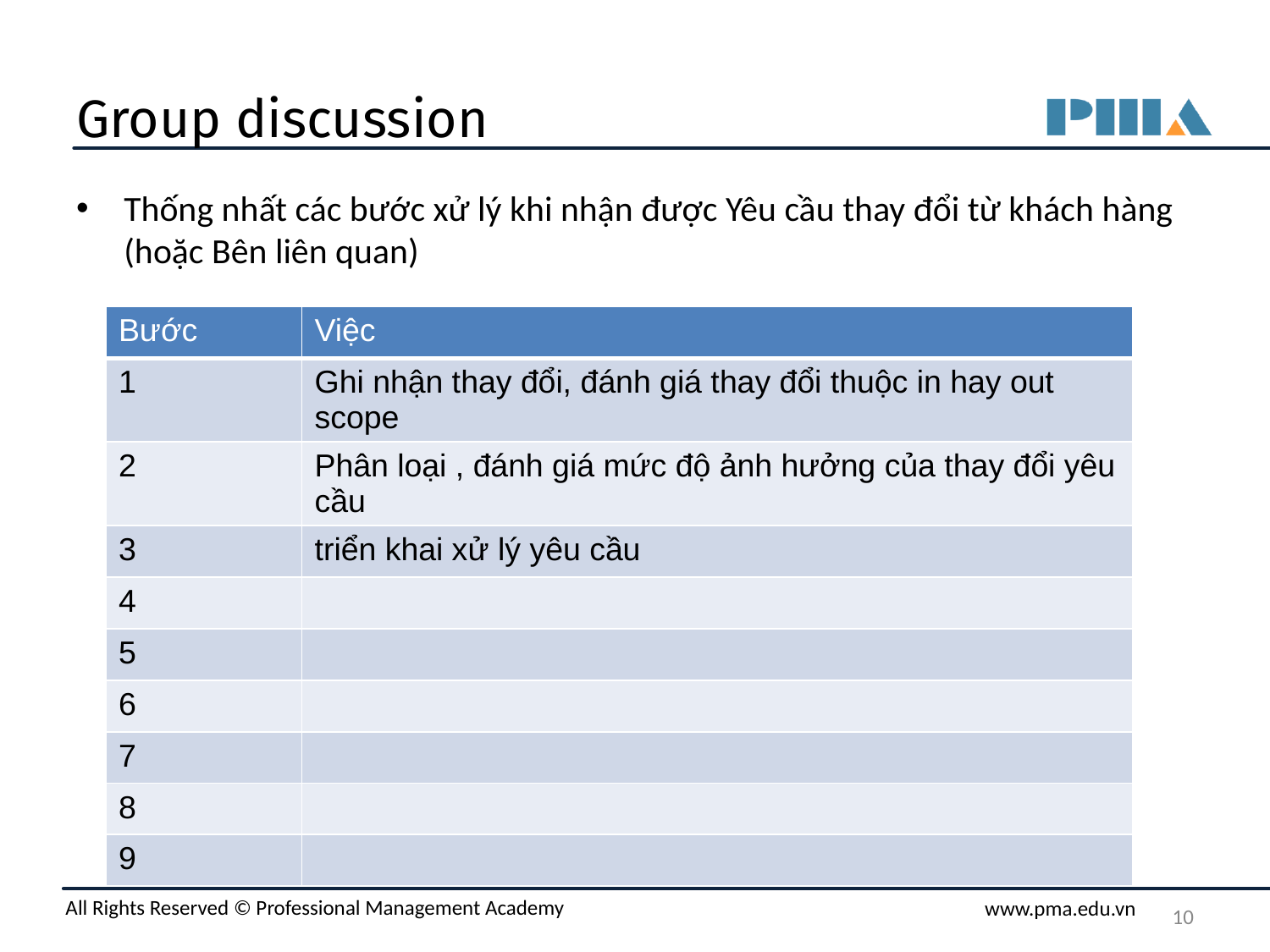

# Group discussion
Thống nhất các bước xử lý khi nhận được Yêu cầu thay đổi từ khách hàng (hoặc Bên liên quan)
| Bước | Việc |
| --- | --- |
| 1 | Ghi nhận thay đổi, đánh giá thay đổi thuộc in hay out scope |
| 2 | Phân loại , đánh giá mức độ ảnh hưởng của thay đổi yêu cầu |
| 3 | triển khai xử lý yêu cầu |
| 4 |  |
| 5 |  |
| 6 |  |
| 7 |  |
| 8 |  |
| 9 |  |
10